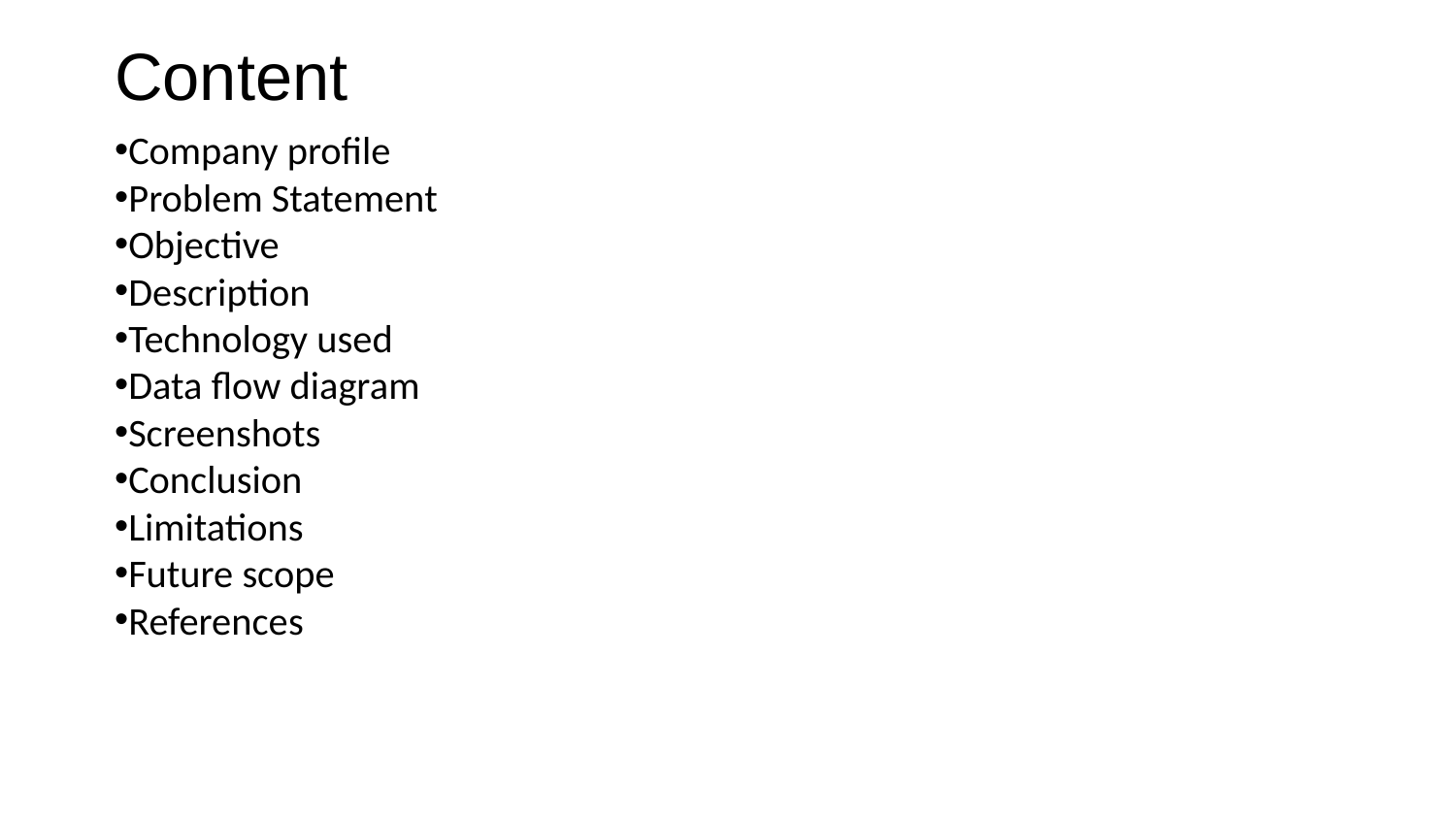

# Content
Company profile
Problem Statement
Objective
Description
Technology used
Data flow diagram
Screenshots
Conclusion
Limitations
Future scope
References